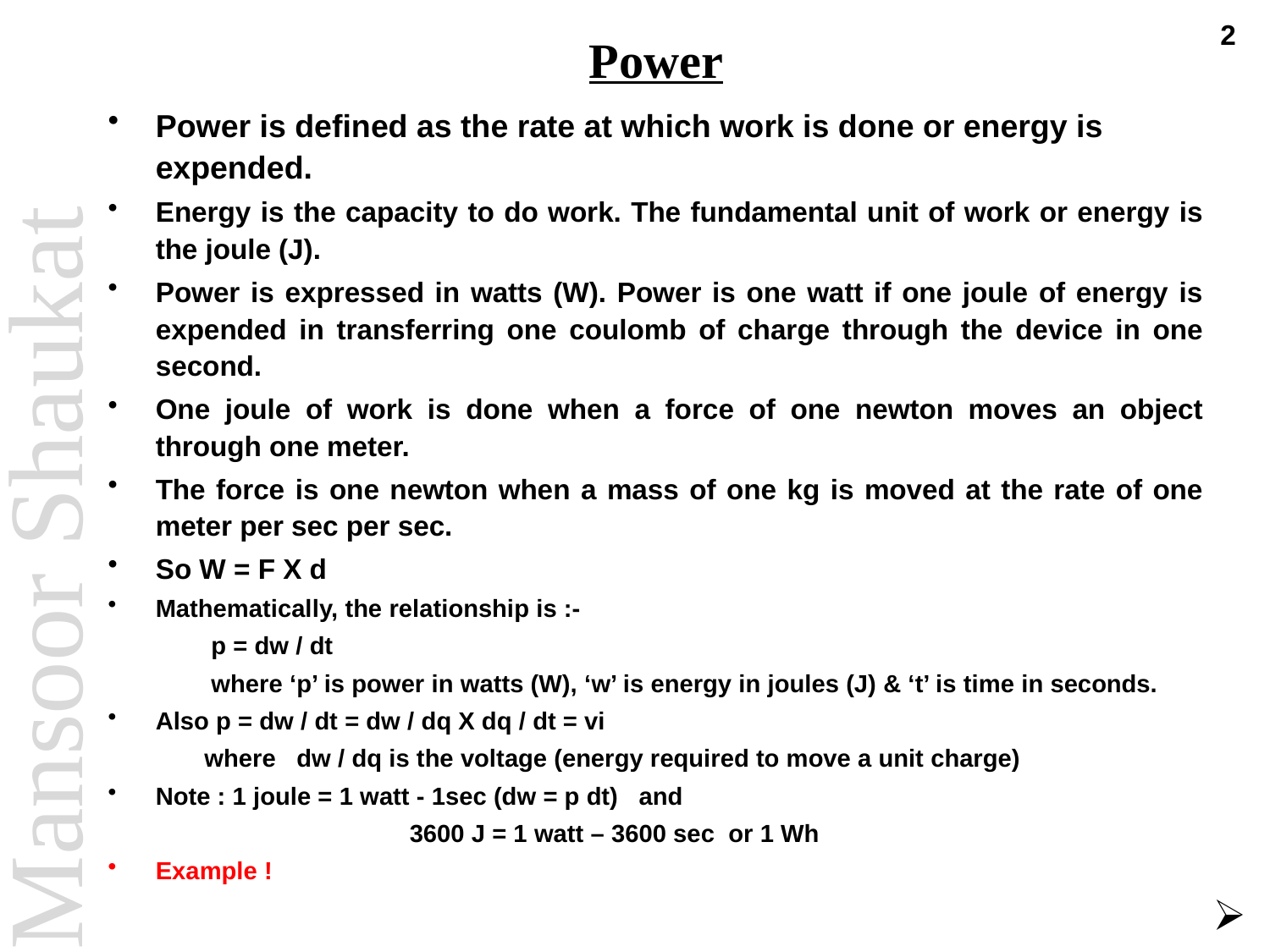

2
# Power
Power is defined as the rate at which work is done or energy is expended.
Energy is the capacity to do work. The fundamental unit of work or energy is the joule (J).
Power is expressed in watts (W). Power is one watt if one joule of energy is expended in transferring one coulomb of charge through the device in one second.
One joule of work is done when a force of one newton moves an object through one meter.
The force is one newton when a mass of one kg is moved at the rate of one meter per sec per sec.
So W = F X d
Mathematically, the relationship is :-
 	p = dw / dt
	where ‘p’ is power in watts (W), ‘w’ is energy in joules (J) & ‘t’ is time in seconds.
Also p = dw / dt = dw / dq X dq / dt = vi
	       where   dw / dq is the voltage (energy required to move a unit charge)
Note : 1 joule = 1 watt - 1sec (dw = p dt)   and
			3600 J = 1 watt – 3600 sec  or 1 Wh
Example !